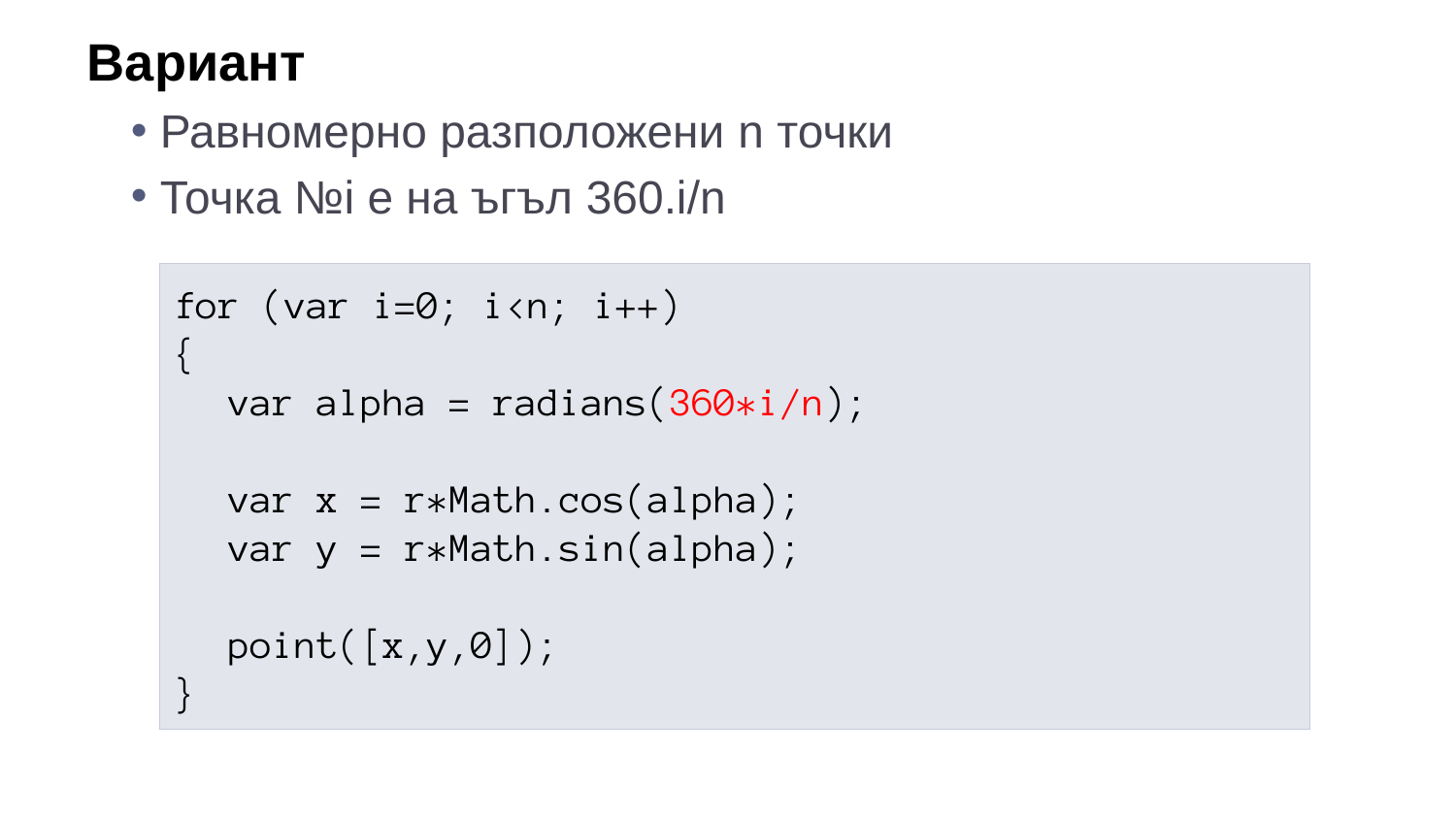

Вариант
Равномерно разположени n точки
Точка №i е на ъгъл 360.i/n
for (var i=0; i<n; i++)
{
	var alpha = radians(360*i/n);

	var x = r*Math.cos(alpha);
	var y = r*Math.sin(alpha);

	point([x,y,0]);
}